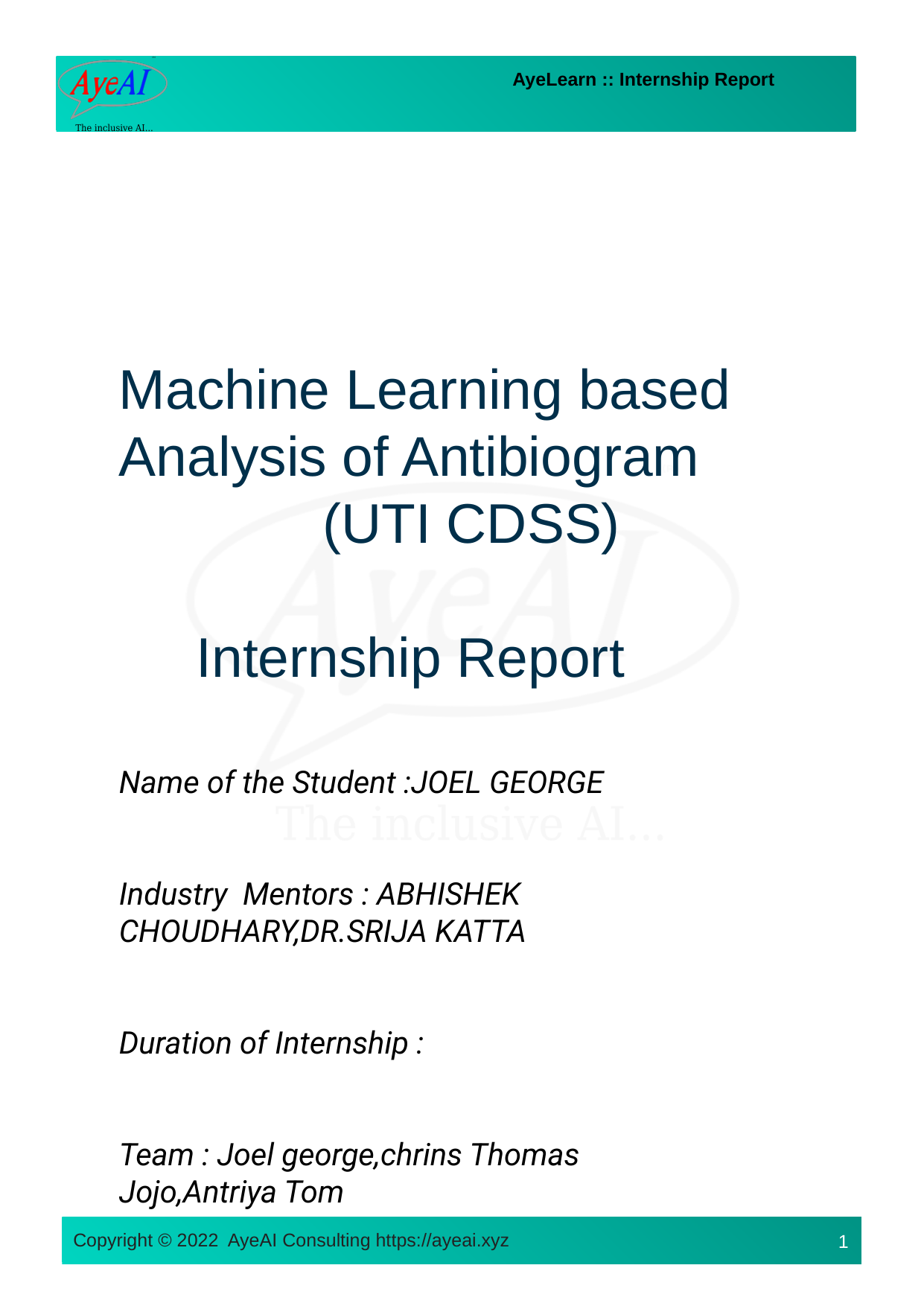

Machine Learning based Analysis of Antibiogram
  (UTI CDSS)

     Internship Report
Name of the Student :JOEL GEORGE

Industry  Mentors : ABHISHEK CHOUDHARY,DR.SRIJA KATTA

Duration of Internship :

Team : Joel george,chrins Thomas Jojo,Antriya Tom
1